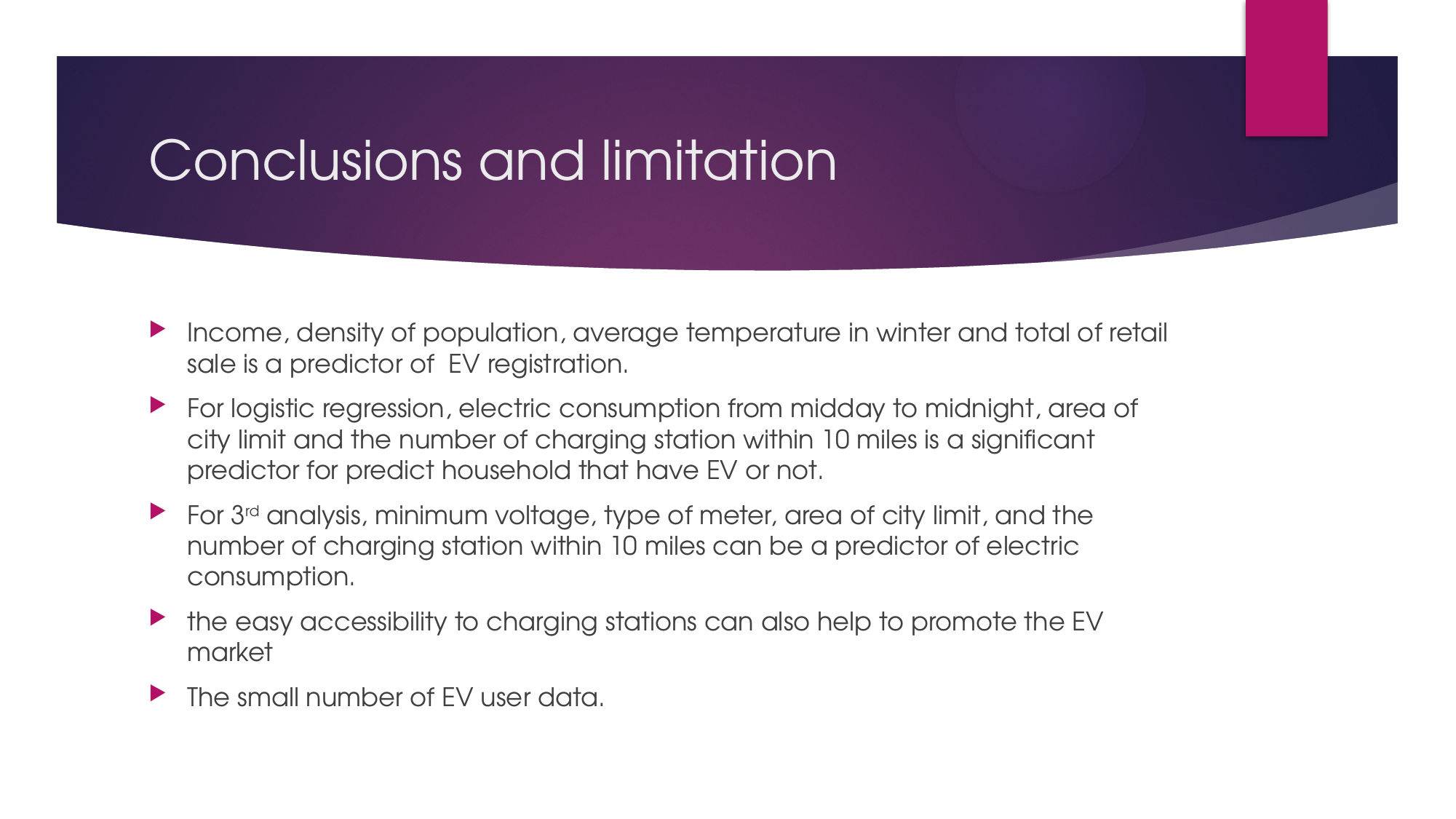

# Conclusions and limitation
Income, density of population, average temperature in winter and total of retail sale is a predictor of  EV registration.
For logistic regression, electric consumption from midday to midnight, area of city limit and the number of charging station within 10 miles is a significant predictor for predict household that have EV or not.
For 3rd analysis, minimum voltage, type of meter, area of city limit, and the number of charging station within 10 miles can be a predictor of electric consumption.
the easy accessibility to charging stations can also help to promote the EV market
The small number of EV user data.